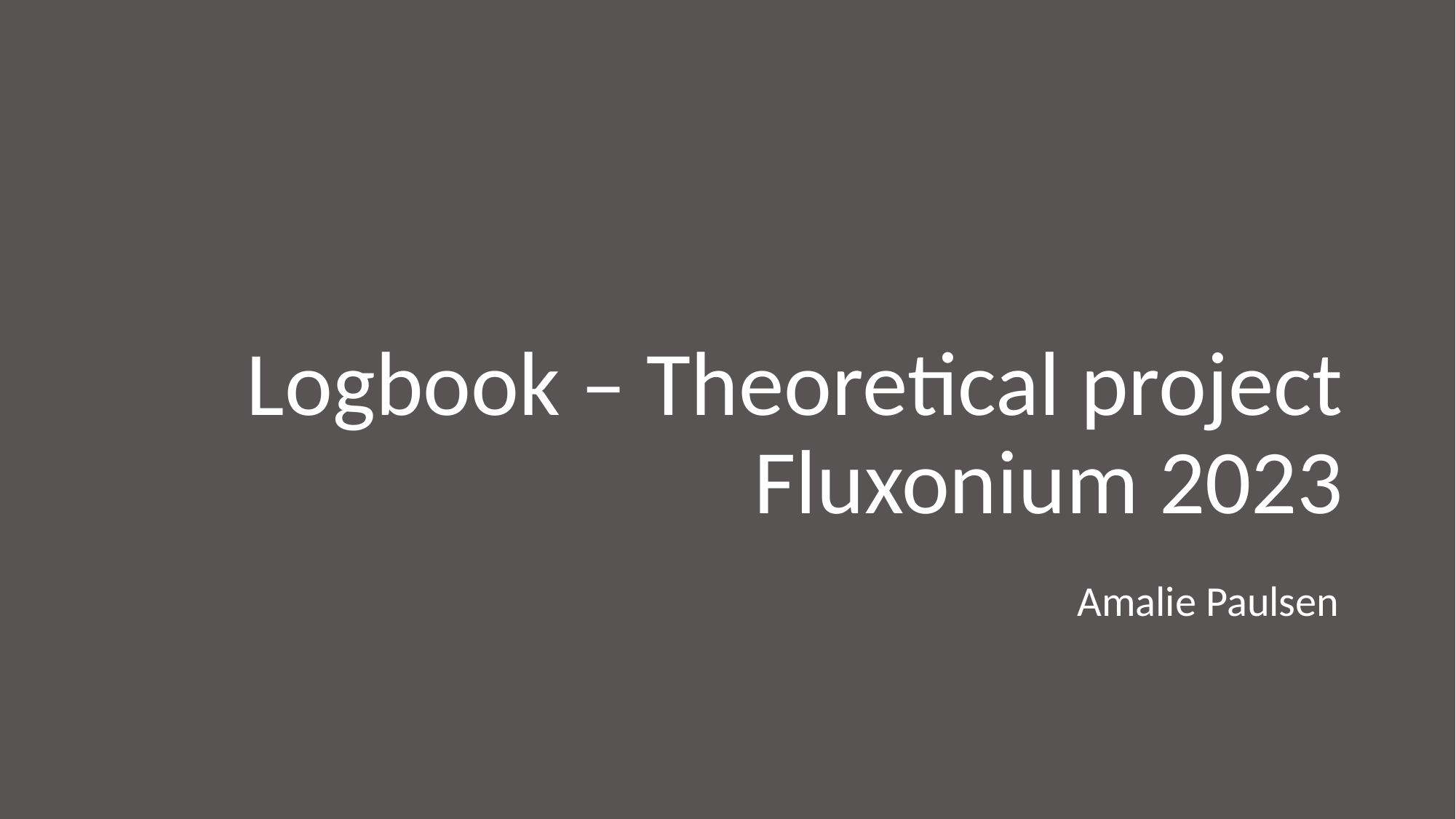

# Logbook – Theoretical project Fluxonium 2023
Amalie Paulsen